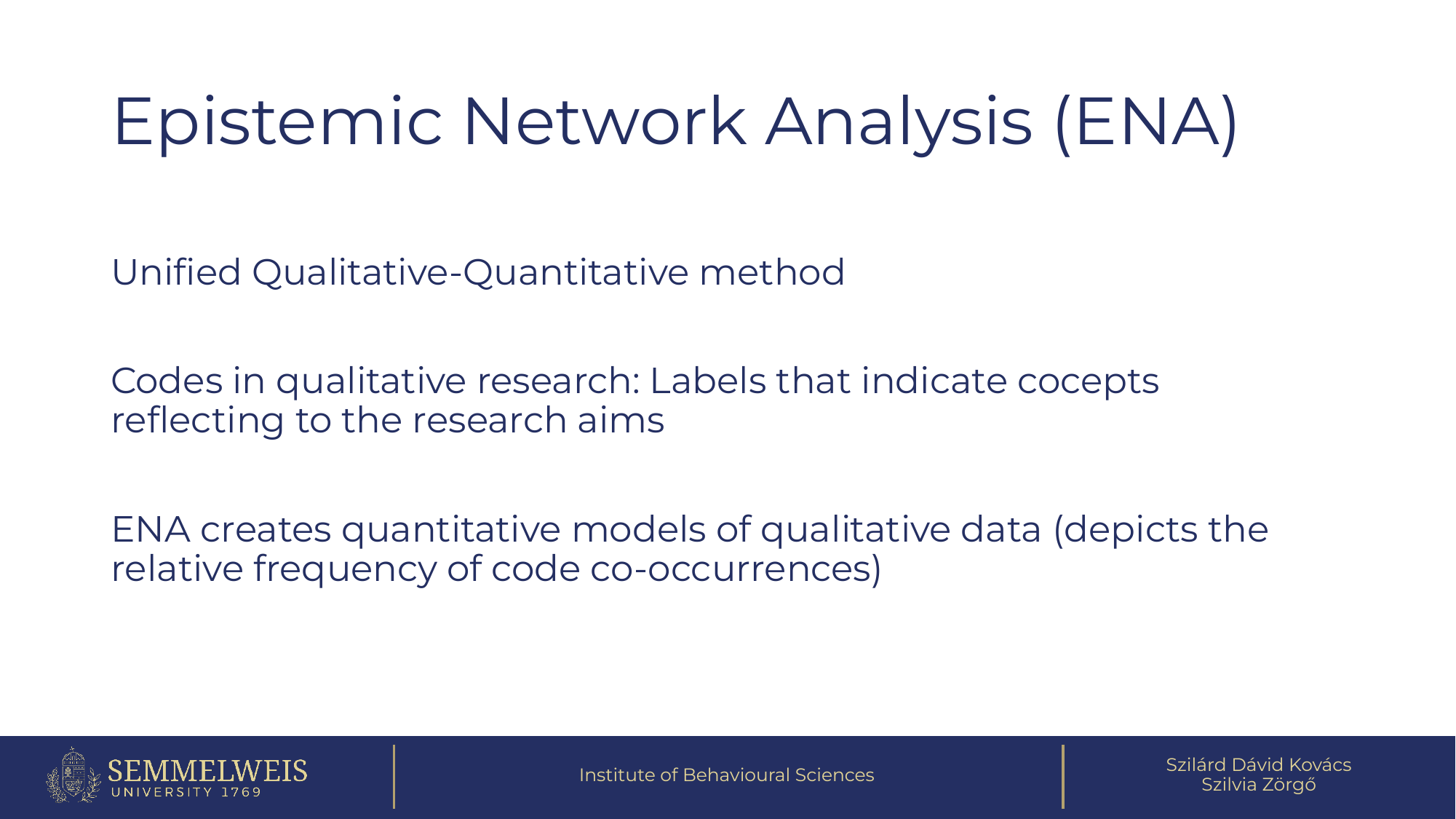

# Epistemic Network Analysis (ENA)
Unified Qualitative-Quantitative method

Codes in qualitative research: Labels that indicate cocepts reflecting to the research aims

ENA creates quantitative models of qualitative data (depicts the relative frequency of code co-occurrences)